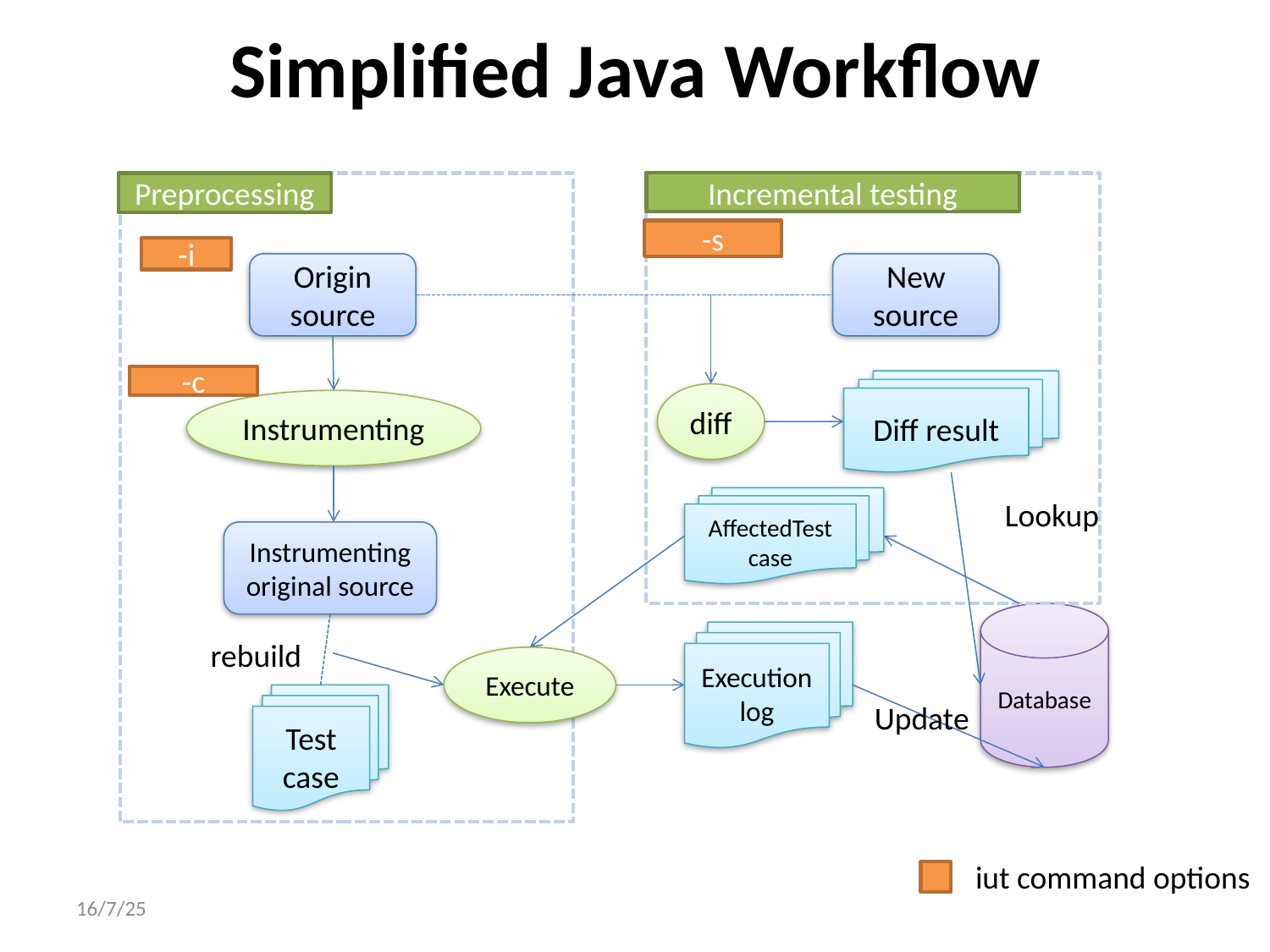

# Simplified Java Workflow
Incremental testing
Preprocessing

New
source
Origin source
Diff result
diff
Instrumenting
AffectedTest case
Lookup
Instrumenting
original source
Database
Execution
log
rebuild
Execute
Test case
Update
-s
-i
-c
iut command options

16/7/25